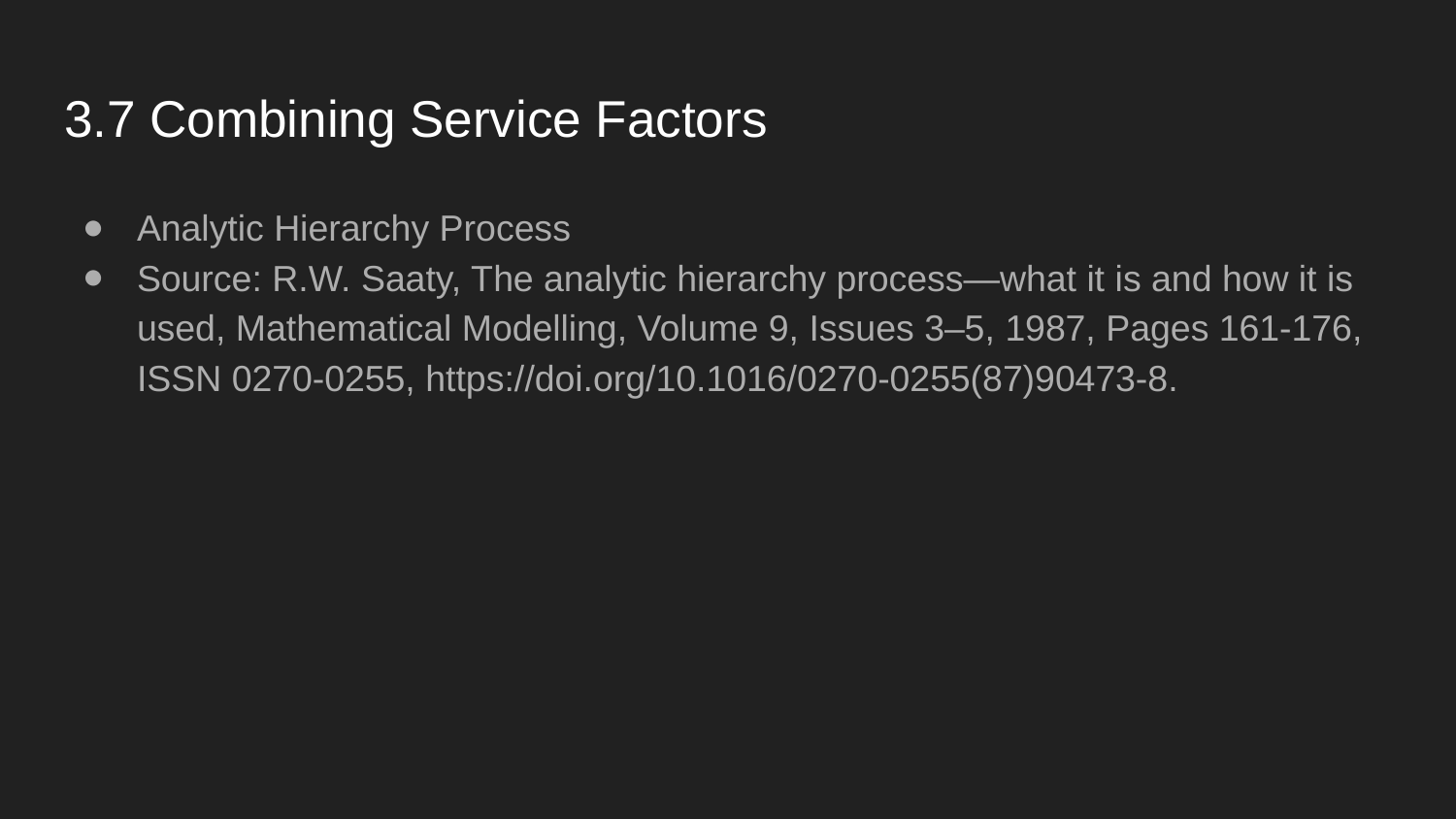

# 3.7 Combining Service Factors
Analytic Hierarchy Process
Source: R.W. Saaty, The analytic hierarchy process—what it is and how it is used, Mathematical Modelling, Volume 9, Issues 3–5, 1987, Pages 161-176, ISSN 0270-0255, https://doi.org/10.1016/0270-0255(87)90473-8.